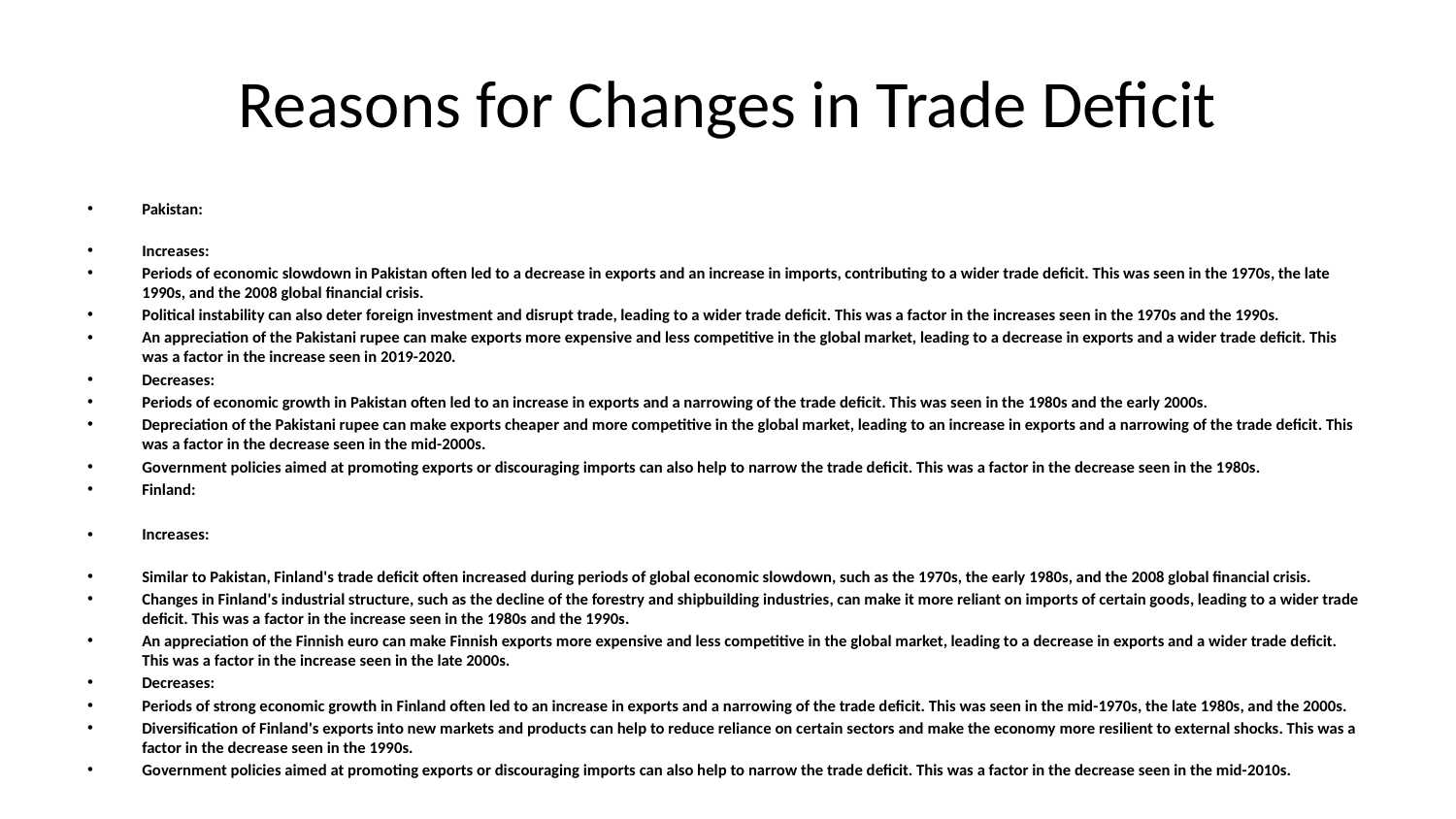

# Reasons for Changes in Trade Deficit
Pakistan:
Increases:
Periods of economic slowdown in Pakistan often led to a decrease in exports and an increase in imports, contributing to a wider trade deficit. This was seen in the 1970s, the late 1990s, and the 2008 global financial crisis.
Political instability can also deter foreign investment and disrupt trade, leading to a wider trade deficit. This was a factor in the increases seen in the 1970s and the 1990s.
An appreciation of the Pakistani rupee can make exports more expensive and less competitive in the global market, leading to a decrease in exports and a wider trade deficit. This was a factor in the increase seen in 2019-2020.
Decreases:
Periods of economic growth in Pakistan often led to an increase in exports and a narrowing of the trade deficit. This was seen in the 1980s and the early 2000s.
Depreciation of the Pakistani rupee can make exports cheaper and more competitive in the global market, leading to an increase in exports and a narrowing of the trade deficit. This was a factor in the decrease seen in the mid-2000s.
Government policies aimed at promoting exports or discouraging imports can also help to narrow the trade deficit. This was a factor in the decrease seen in the 1980s.
Finland:

Increases:
Similar to Pakistan, Finland's trade deficit often increased during periods of global economic slowdown, such as the 1970s, the early 1980s, and the 2008 global financial crisis.
Changes in Finland's industrial structure, such as the decline of the forestry and shipbuilding industries, can make it more reliant on imports of certain goods, leading to a wider trade deficit. This was a factor in the increase seen in the 1980s and the 1990s.
An appreciation of the Finnish euro can make Finnish exports more expensive and less competitive in the global market, leading to a decrease in exports and a wider trade deficit. This was a factor in the increase seen in the late 2000s.
Decreases:
Periods of strong economic growth in Finland often led to an increase in exports and a narrowing of the trade deficit. This was seen in the mid-1970s, the late 1980s, and the 2000s.
Diversification of Finland's exports into new markets and products can help to reduce reliance on certain sectors and make the economy more resilient to external shocks. This was a factor in the decrease seen in the 1990s.
Government policies aimed at promoting exports or discouraging imports can also help to narrow the trade deficit. This was a factor in the decrease seen in the mid-2010s.